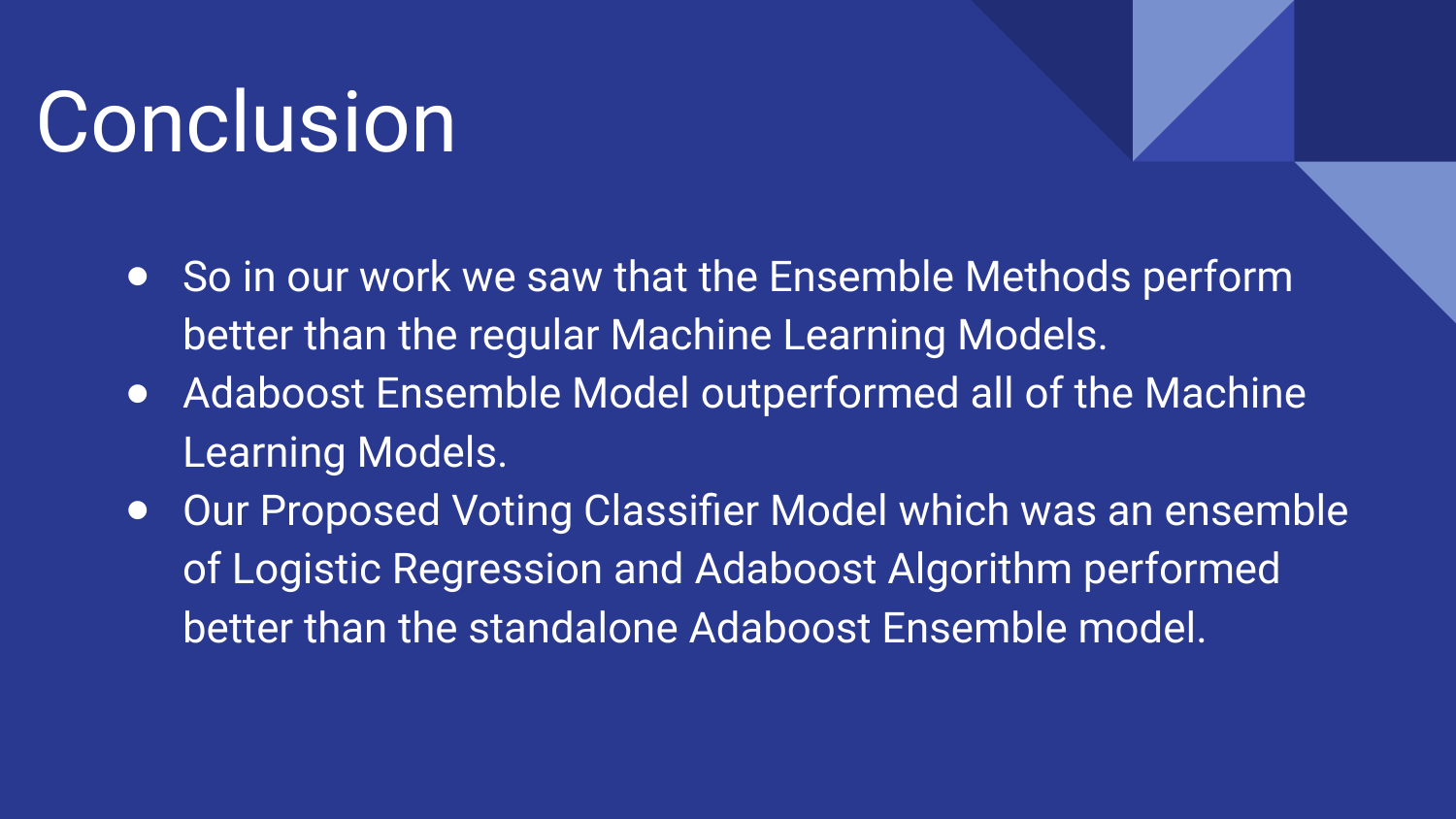

# Conclusion
So in our work we saw that the Ensemble Methods perform better than the regular Machine Learning Models.
Adaboost Ensemble Model outperformed all of the Machine Learning Models.
Our Proposed Voting Classifier Model which was an ensemble of Logistic Regression and Adaboost Algorithm performed better than the standalone Adaboost Ensemble model.